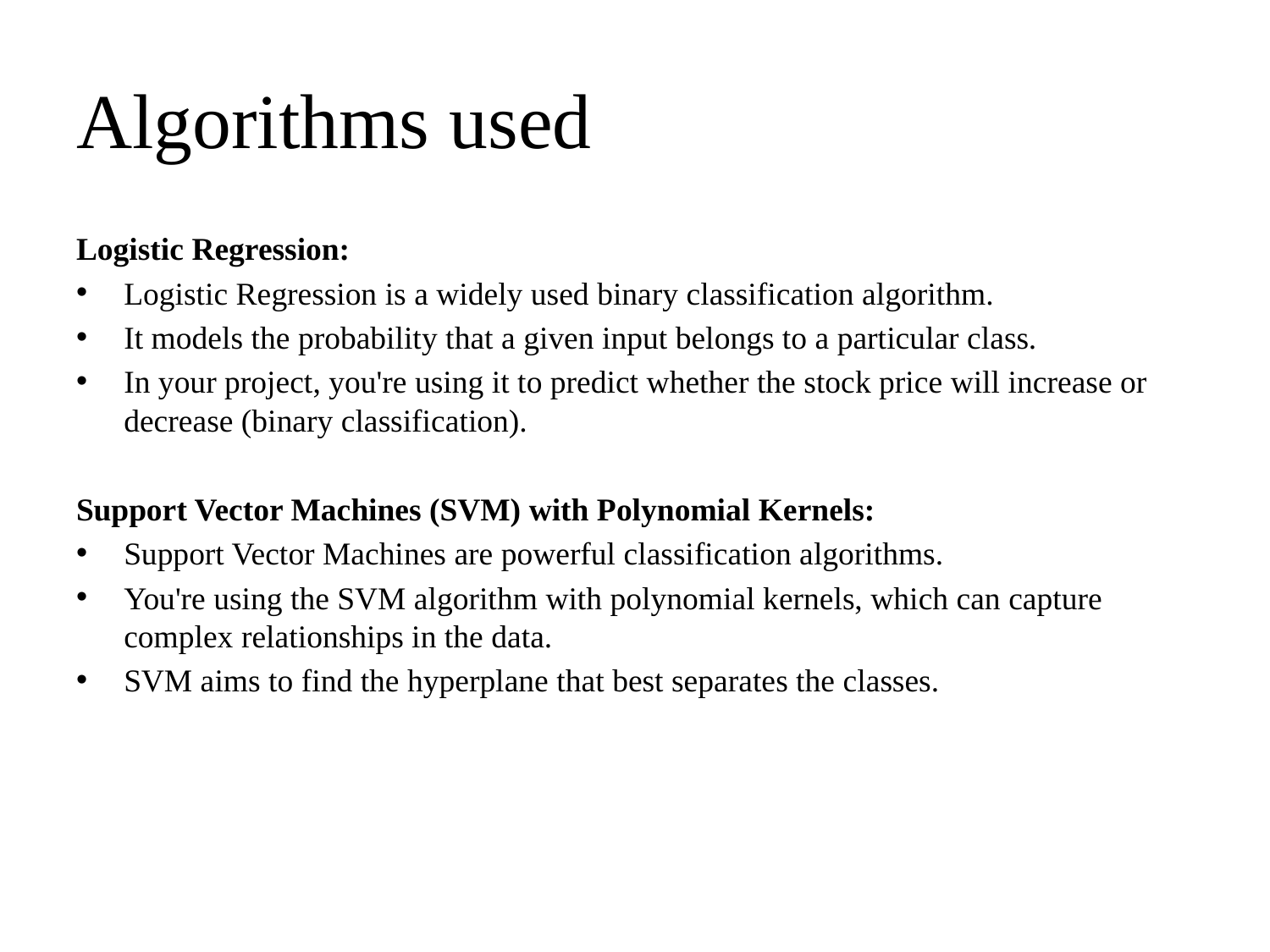

# Algorithms used
Logistic Regression:
Logistic Regression is a widely used binary classification algorithm.
It models the probability that a given input belongs to a particular class.
In your project, you're using it to predict whether the stock price will increase or decrease (binary classification).

Support Vector Machines (SVM) with Polynomial Kernels:
Support Vector Machines are powerful classification algorithms.
You're using the SVM algorithm with polynomial kernels, which can capture complex relationships in the data.
SVM aims to find the hyperplane that best separates the classes.